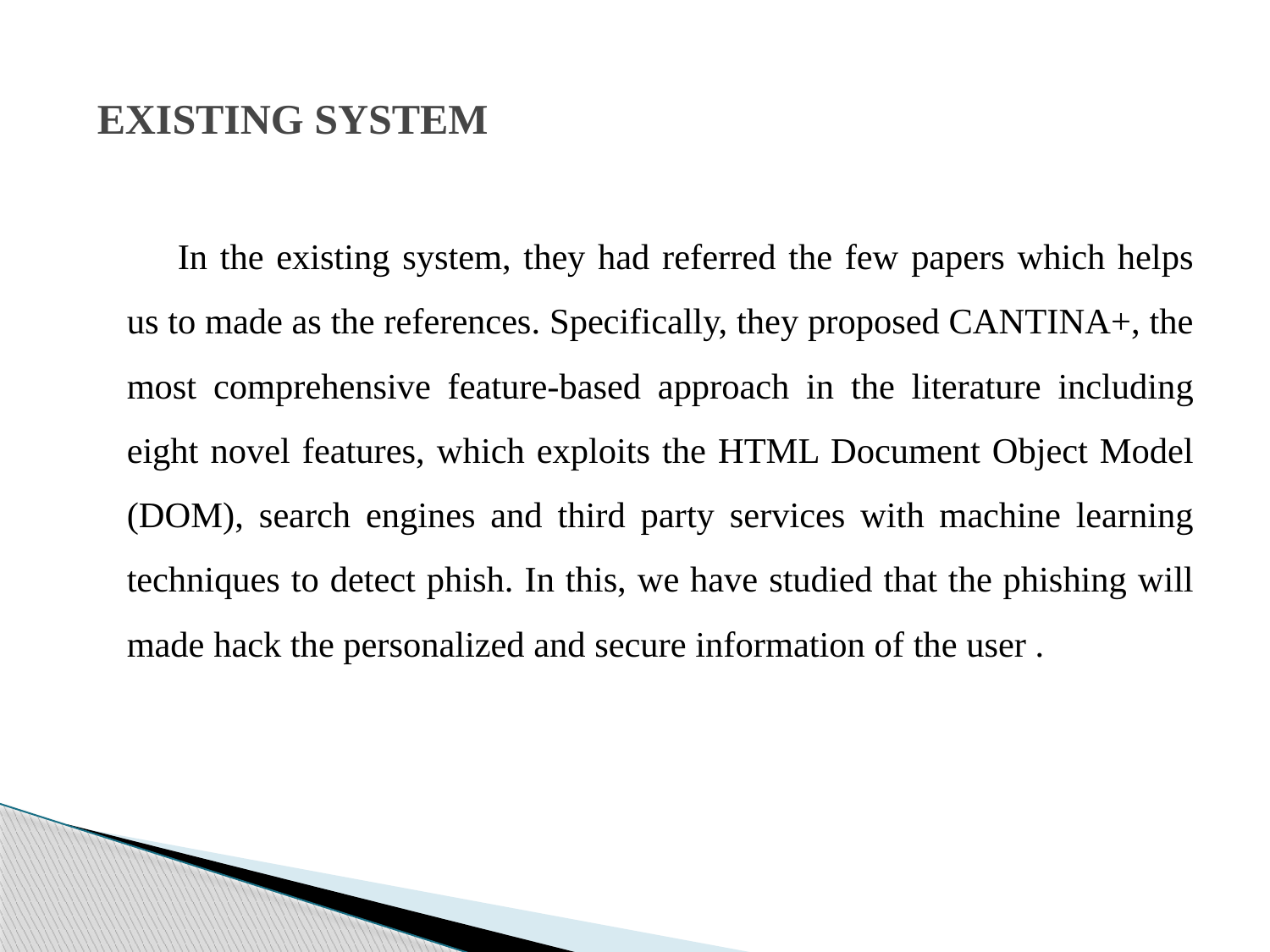

# EXISTING SYSTEM
		In the existing system, they had referred the few papers which helps us to made as the references. Specifically, they proposed CANTINA+, the most comprehensive feature-based approach in the literature including eight novel features, which exploits the HTML Document Object Model (DOM), search engines and third party services with machine learning techniques to detect phish. In this, we have studied that the phishing will made hack the personalized and secure information of the user .